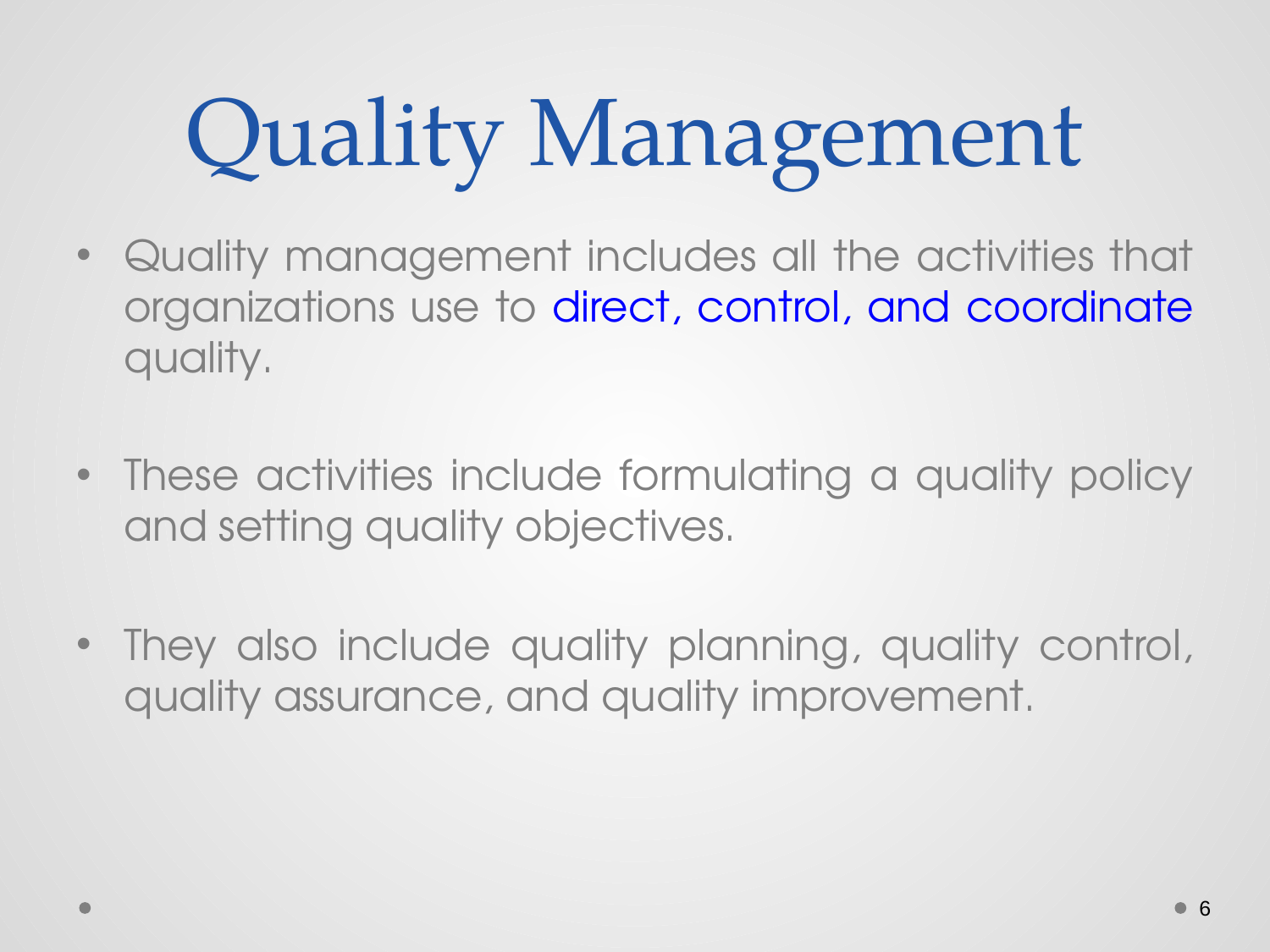

# Quality Management
Quality management includes all the activities that organizations use to direct, control, and coordinate quality.

These activities include formulating a quality policy and setting quality objectives.

They also include quality planning, quality control, quality assurance, and quality improvement.
6